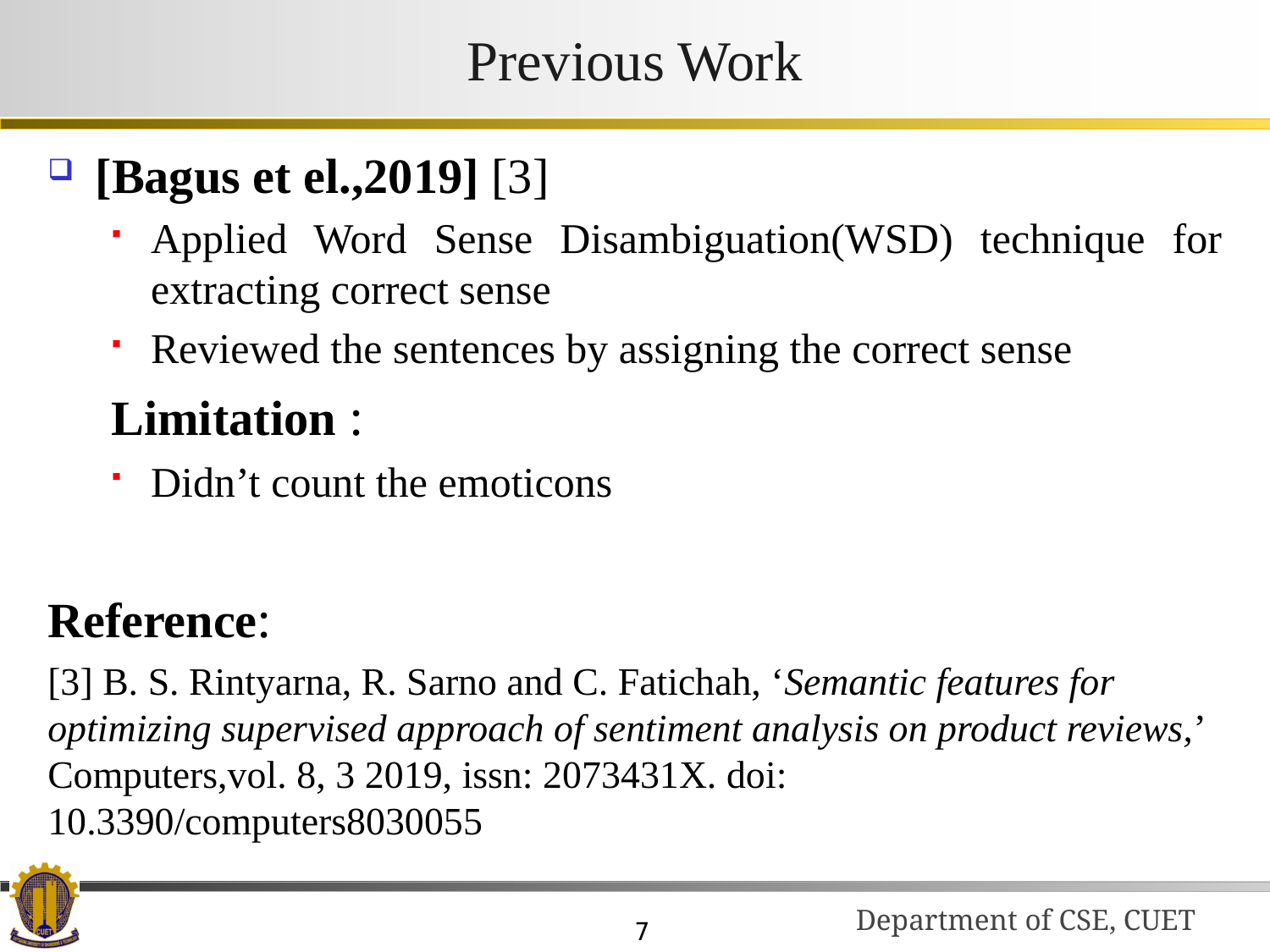

# Previous Work
[Bagus et el.,2019] [3]
Applied Word Sense Disambiguation(WSD) technique for extracting correct sense
Reviewed the sentences by assigning the correct sense
Limitation :
Didn’t count the emoticons

Reference:
[3] B. S. Rintyarna, R. Sarno and C. Fatichah, ‘Semantic features for optimizing supervised approach of sentiment analysis on product reviews,’ Computers,vol. 8, 3 2019, issn: 2073431X. doi: 10.3390/computers8030055